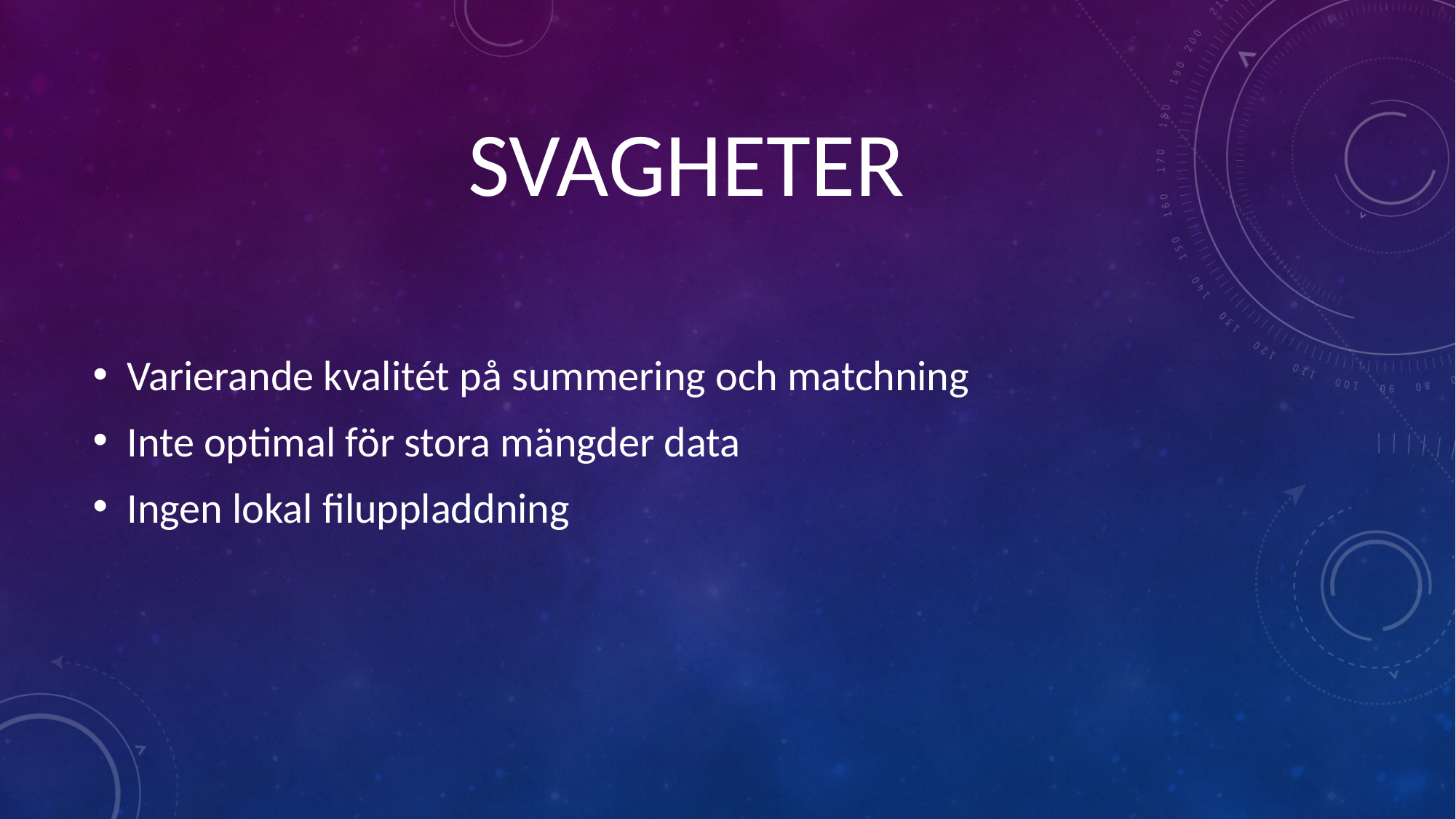

# Svagheter
Varierande kvalitét på summering och matchning
Inte optimal för stora mängder data
Ingen lokal filuppladdning